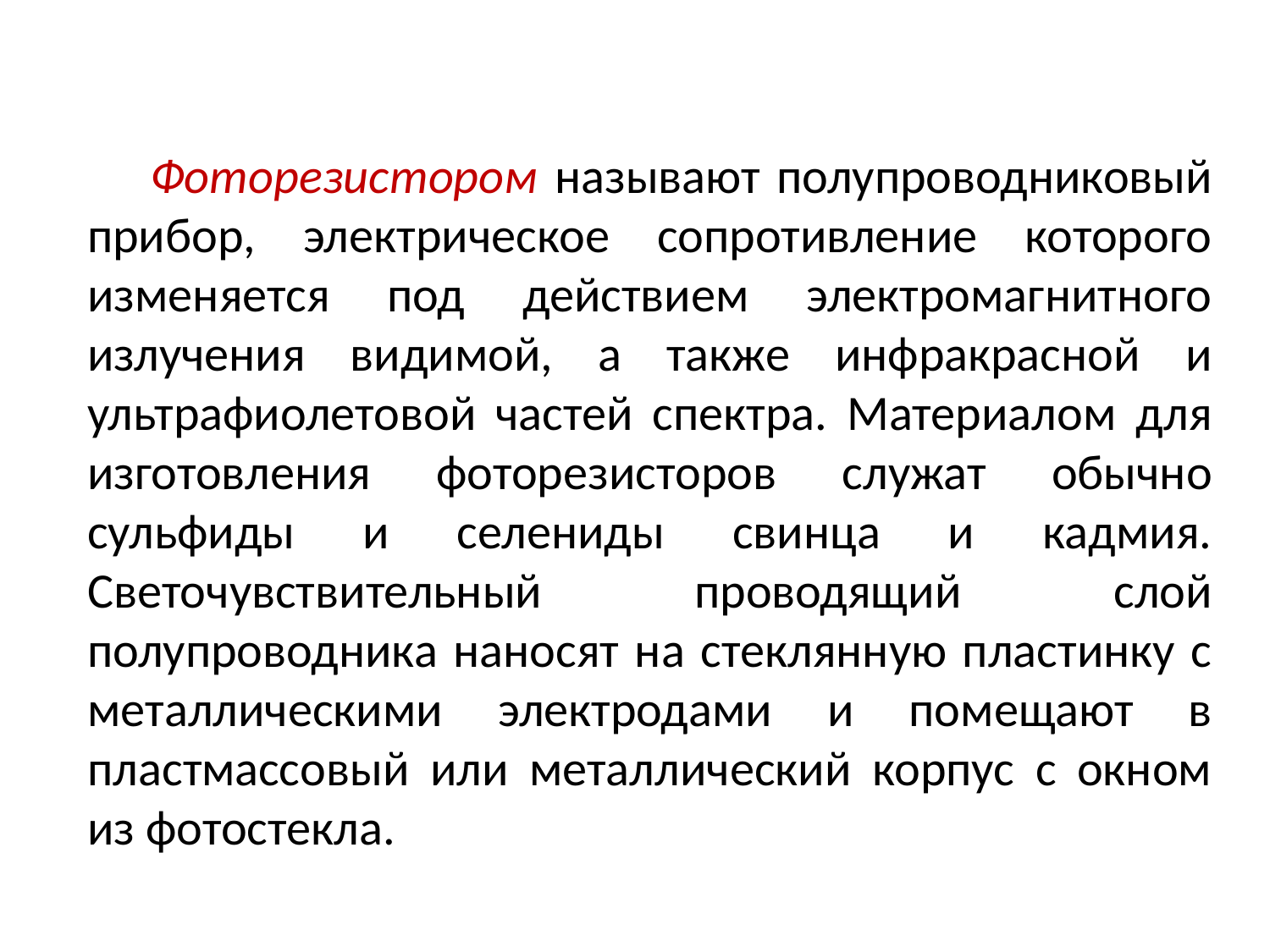

Фоторезистором называют полупроводниковый прибор, электрическое сопротивление которого изменяется под действием электромагнитного излучения видимой, а также инфракрасной и ультрафиолетовой частей спектра. Материалом для изготовления фоторезисторов служат обычно сульфиды и селениды свинца и кадмия. Светочувствительный проводящий слой полупроводника наносят на стеклянную пластинку с металлическими электродами и помещают в пластмассовый или металлический корпус с окном из фотостекла.